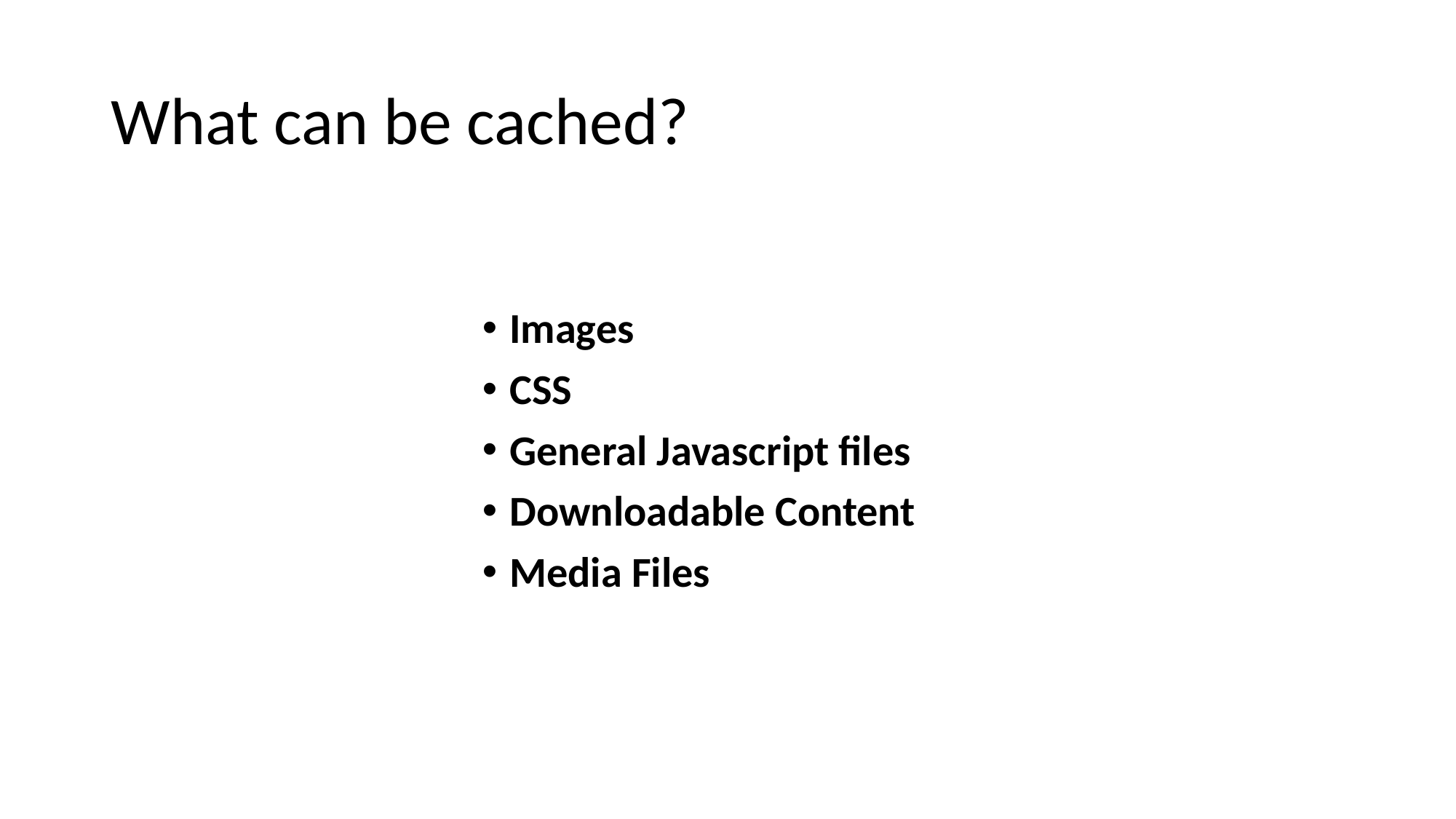

# What can be cached?
Images
CSS
General Javascript files
Downloadable Content
Media Files